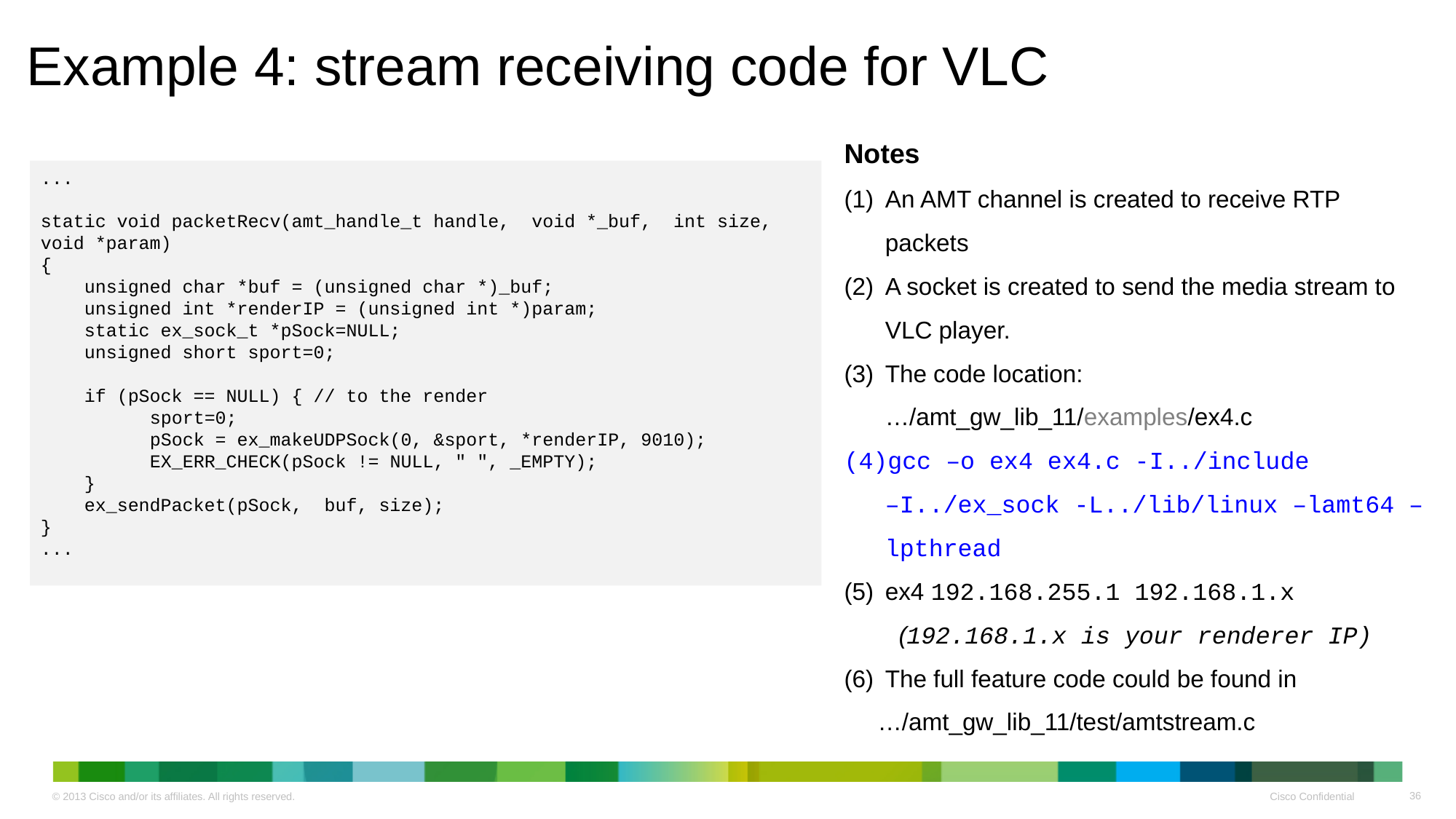

# Example 4: stream receiving code for VLC
Notes
An AMT channel is created to receive RTP packets
A socket is created to send the media stream to VLC player.
The code location: …/amt_gw_lib_11/examples/ex4.c
gcc –o ex4 ex4.c -I../include –I../ex_sock -L../lib/linux –lamt64 –lpthread
ex4 192.168.255.1 192.168.1.x
(192.168.1.x is your renderer IP)
The full feature code could be found in
     …/amt_gw_lib_11/test/amtstream.c
...

static void packetRecv(amt_handle_t handle,  void *_buf,  int size,  void *param)
{
    unsigned char *buf = (unsigned char *)_buf;
    unsigned int *renderIP = (unsigned int *)param;
    static ex_sock_t *pSock=NULL;
    unsigned short sport=0;

    if (pSock == NULL) { // to the render
	sport=0;
	pSock = ex_makeUDPSock(0, &sport, *renderIP, 9010);
	EX_ERR_CHECK(pSock != NULL, " ", _EMPTY);
    }
    ex_sendPacket(pSock,  buf, size);
}
...

Code location: …/amt_gw_lib_10/examples/ex3.c
> gcc -m32 -march=i686 -o ex3 ex3.c -I../include -L../lib/linux -lamt –lpthread
>  ex3 66.163.54.1